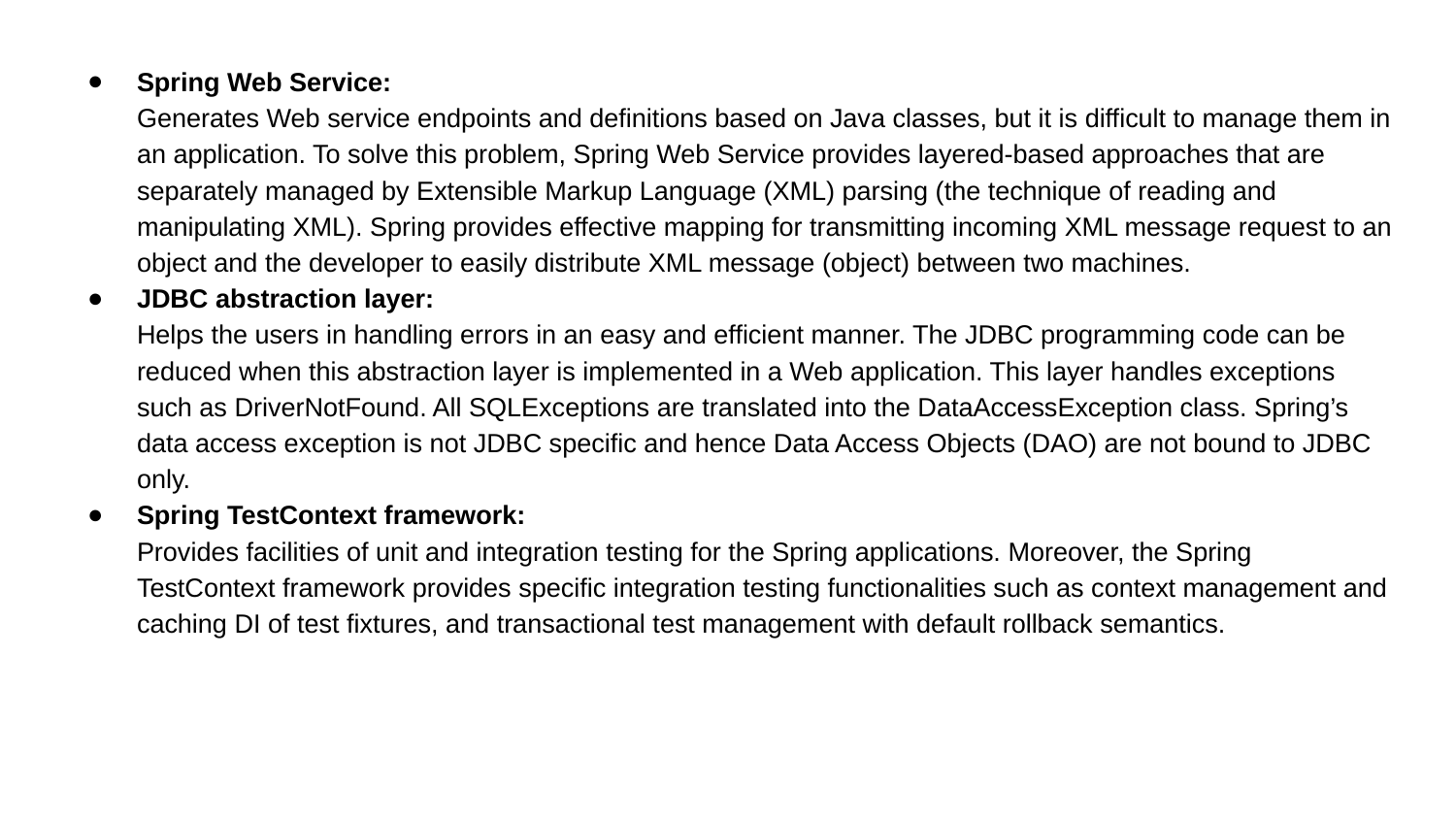

Spring Web Service:
Generates Web service endpoints and definitions based on Java classes, but it is difficult to manage them in an application. To solve this problem, Spring Web Service provides layered-based approaches that are separately managed by Extensible Markup Language (XML) parsing (the technique of reading and manipulating XML). Spring provides effective mapping for transmitting incoming XML message request to an object and the developer to easily distribute XML message (object) between two machines.
JDBC abstraction layer:
Helps the users in handling errors in an easy and efficient manner. The JDBC programming code can be reduced when this abstraction layer is implemented in a Web application. This layer handles exceptions such as DriverNotFound. All SQLExceptions are translated into the DataAccessException class. Spring’s data access exception is not JDBC specific and hence Data Access Objects (DAO) are not bound to JDBC only.
Spring TestContext framework:
Provides facilities of unit and integration testing for the Spring applications. Moreover, the Spring TestContext framework provides specific integration testing functionalities such as context management and caching DI of test fixtures, and transactional test management with default rollback semantics.